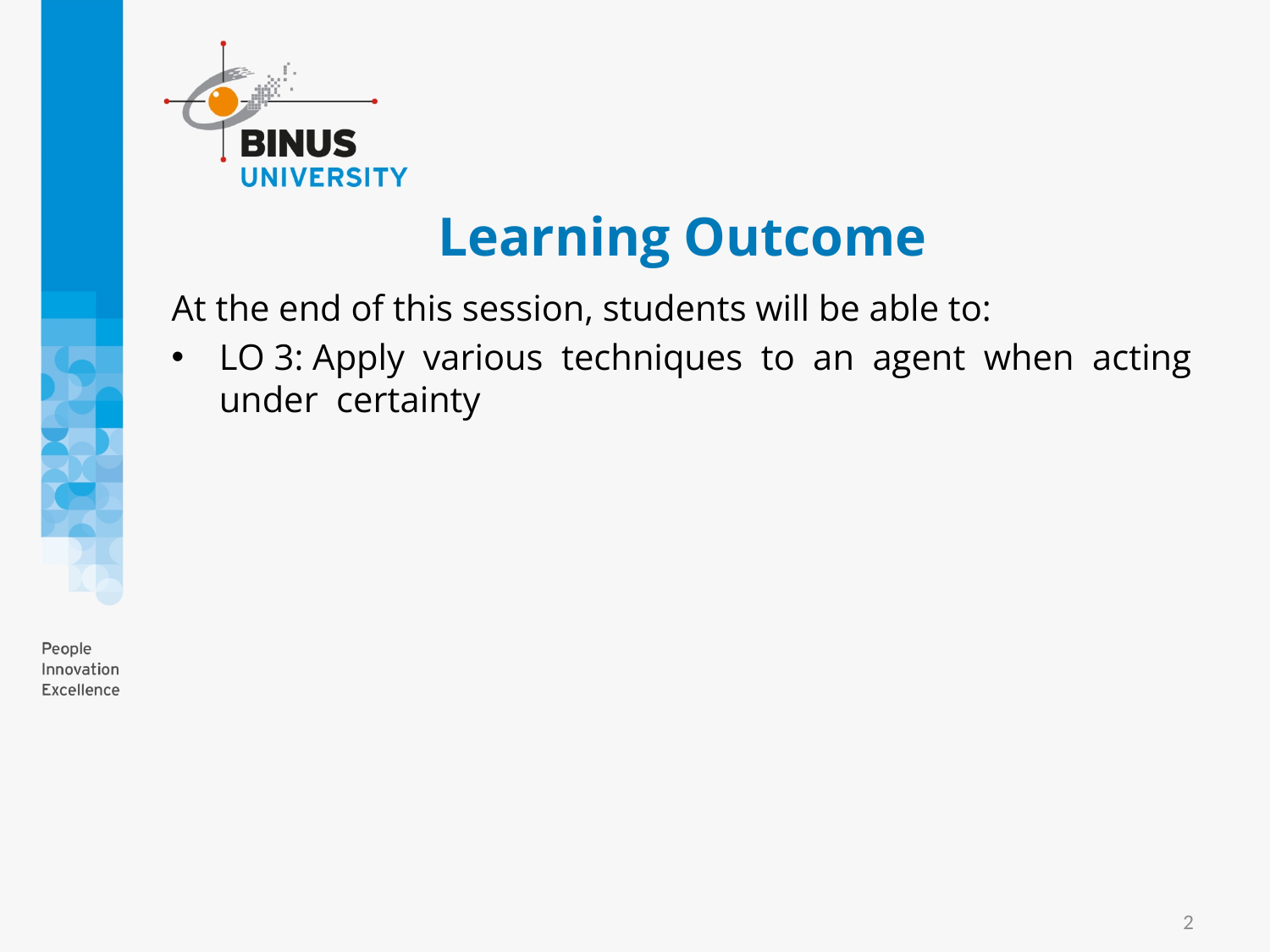

# Learning Outcome
At the end of this session, students will be able to:
LO 3: Apply  various  techniques  to  an  agent  when  acting  under  certainty
2